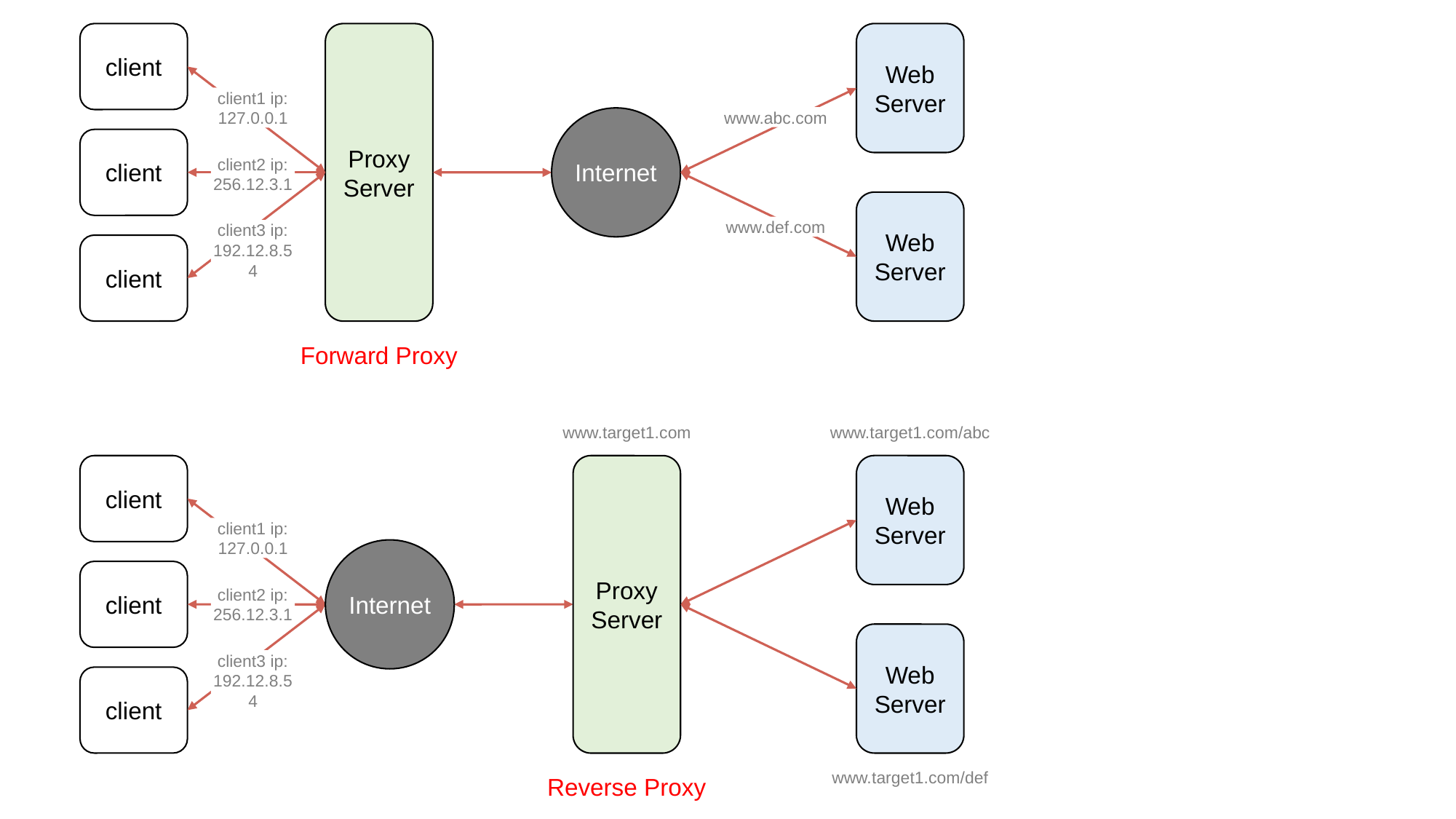

client
Proxy
Server
Web
Server
client1 ip:
127.0.0.1
www.abc.com
Internet
client
client2 ip:
256.12.3.1
Web
Server
www.def.com
client3 ip:
192.12.8.54
client
Forward Proxy
www.target1.com
www.target1.com/abc
client
Proxy
Server
Web
Server
client1 ip:
127.0.0.1
Internet
client
client2 ip:
256.12.3.1
Web
Server
client3 ip:
192.12.8.54
client
Reverse Proxy
www.target1.com/def